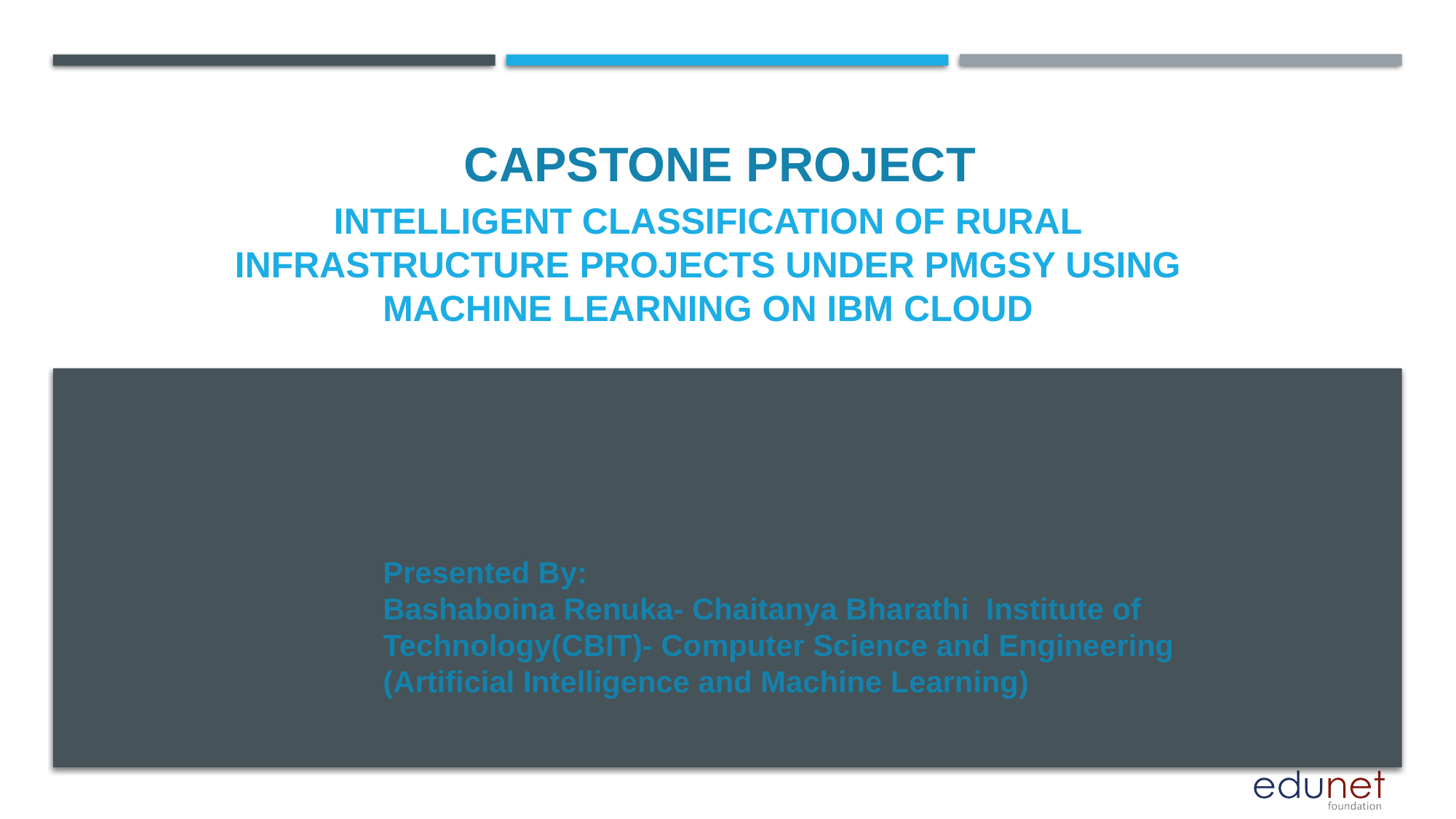

CAPSTONE PROJECT
# Intelligent Classification of Rural Infrastructure Projects under PMGSY using Machine Learning on IBM Cloud
Presented By:
Bashaboina Renuka- Chaitanya Bharathi  Institute of Technology(CBIT)- Computer Science and Engineering (Artificial Intelligence and Machine Learning)